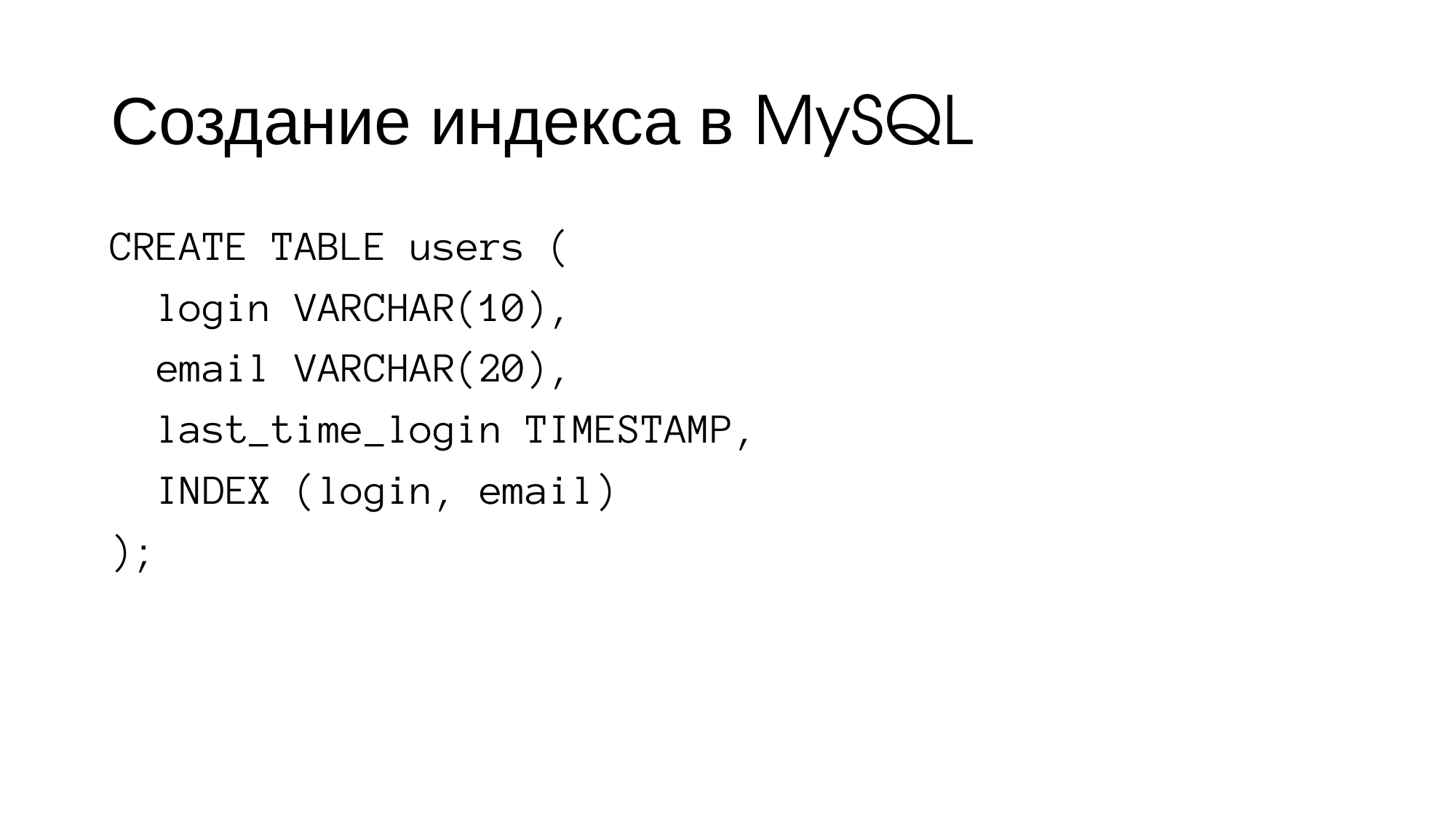

# Создание индекса в MySQL
CREATE TABLE users (
  login VARCHAR(10),
  email VARCHAR(20),
  last_time_login TIMESTAMP,
  INDEX (login, email)
);